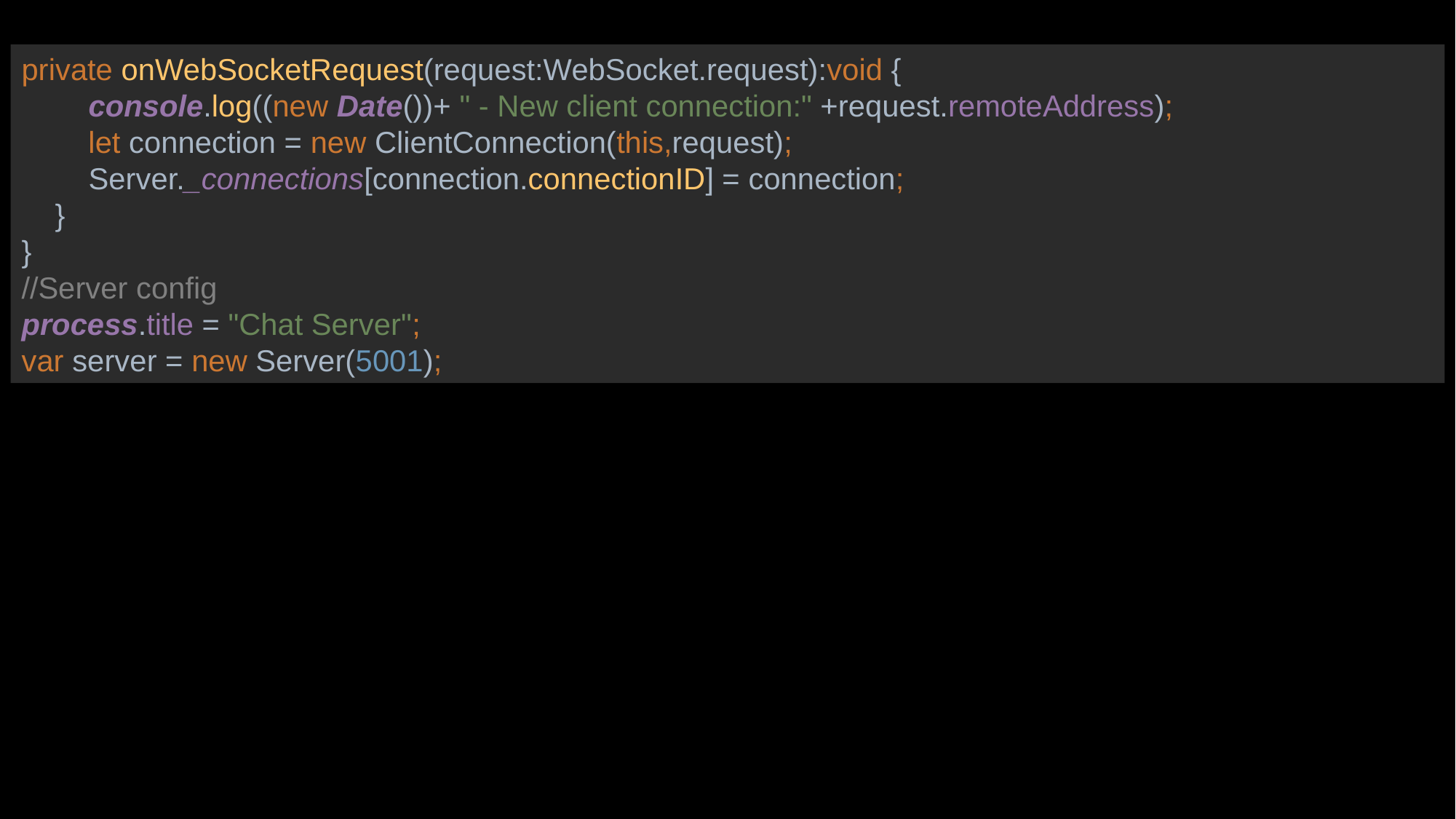

private onWebSocketRequest(request:WebSocket.request):void {
        console.log((new Date())+ " - New client connection:" +request.remoteAddress);
        let connection = new ClientConnection(this,request);
        Server._connections[connection.connectionID] = connection;
    }
}
//Server config
process.title = "Chat Server";
var server = new Server(5001);